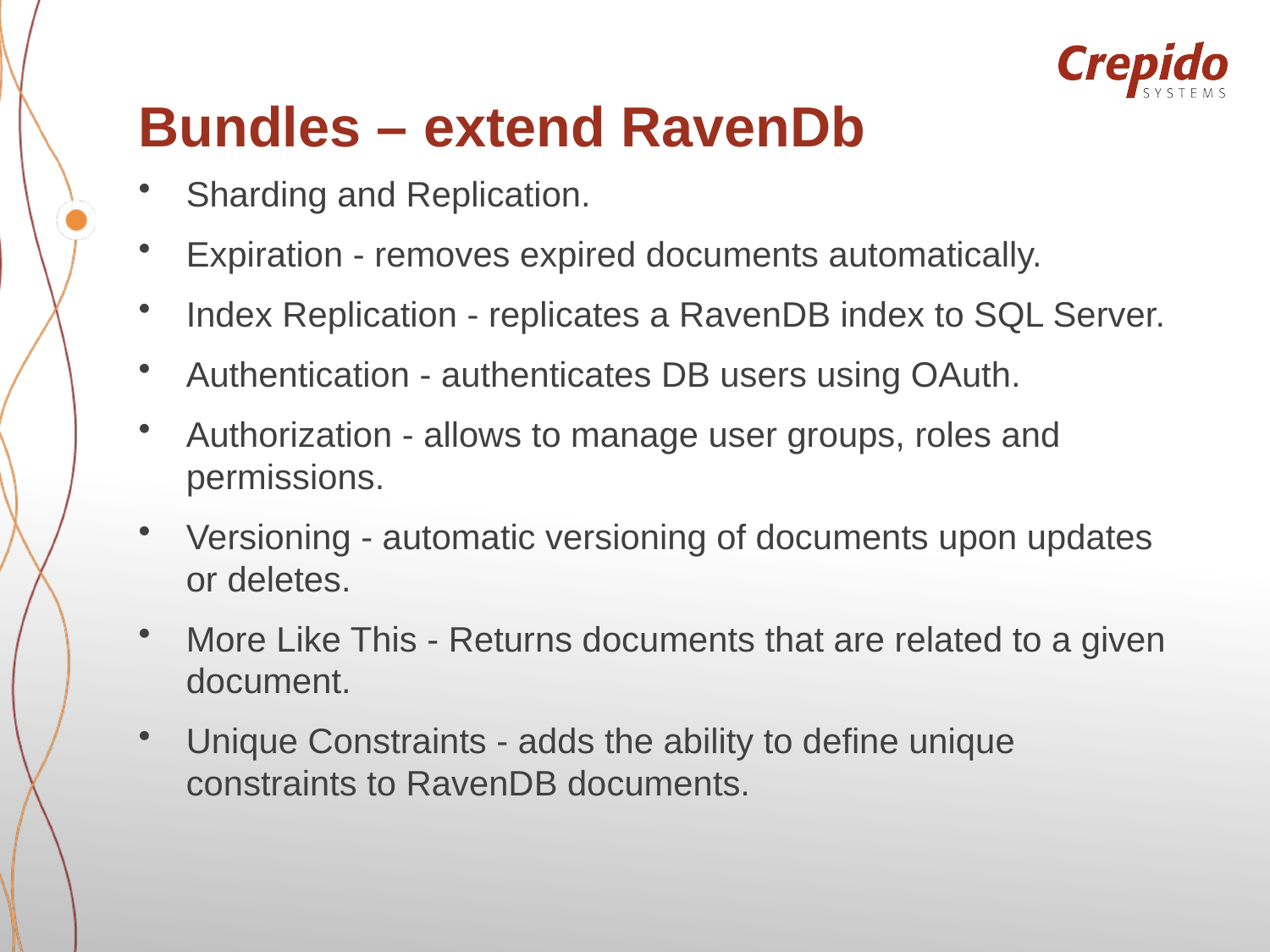

# Bundles – extend RavenDb
Sharding and Replication.
Expiration - removes expired documents automatically.
Index Replication - replicates a RavenDB index to SQL Server.
Authentication - authenticates DB users using OAuth.
Authorization - allows to manage user groups, roles and permissions.
Versioning - automatic versioning of documents upon updates or deletes.
More Like This - Returns documents that are related to a given document.
Unique Constraints - adds the ability to define unique constraints to RavenDB documents.